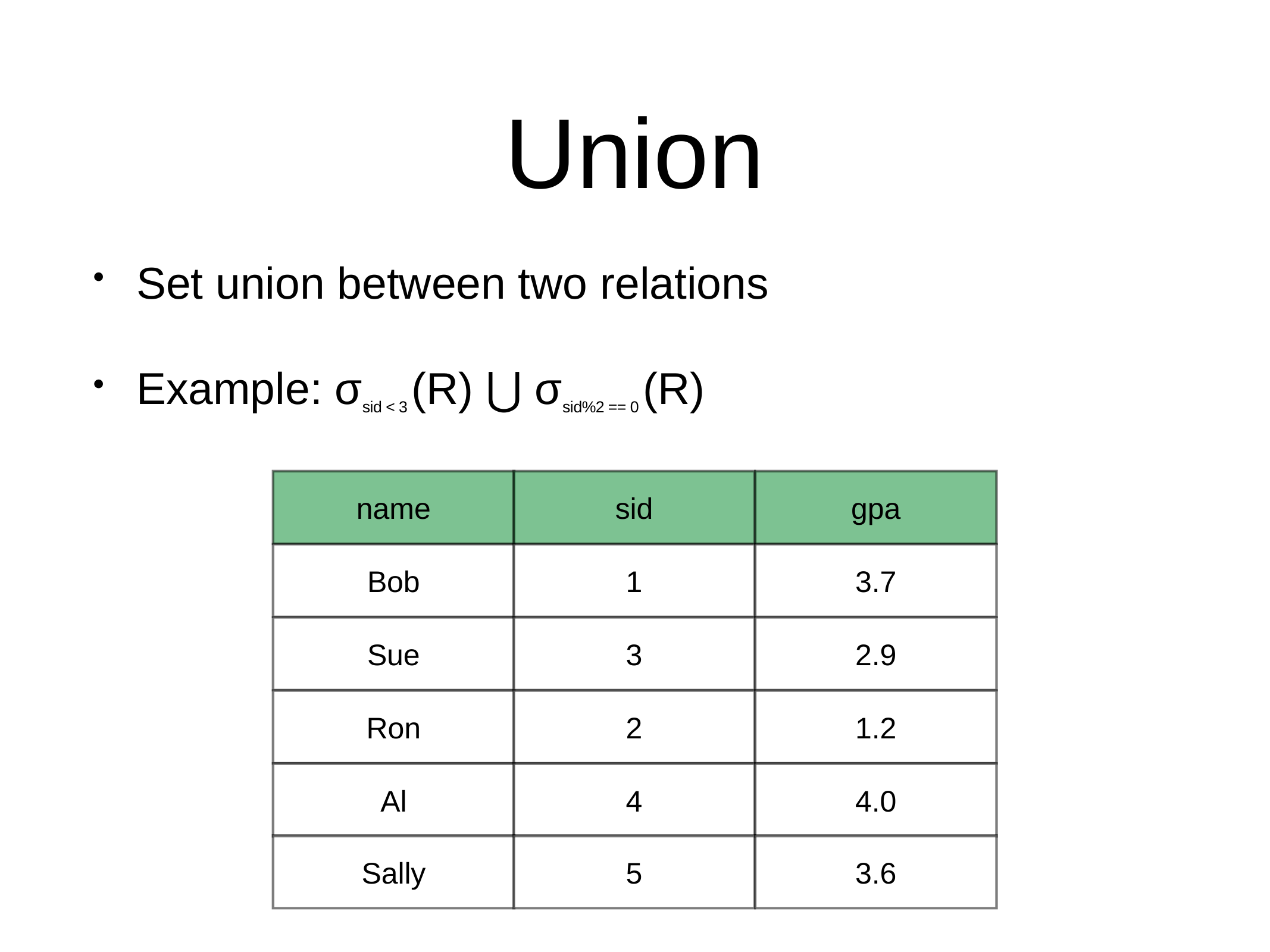

# Union
Set union between two relations
Example: σsid < 3 (R) ⋃ σsid%2 == 0 (R)
name
sid
gpa
Bob
1
3.7
Sue
3
2.9
Ron
2
1.2
Al
4
4.0
Sally
5
3.6